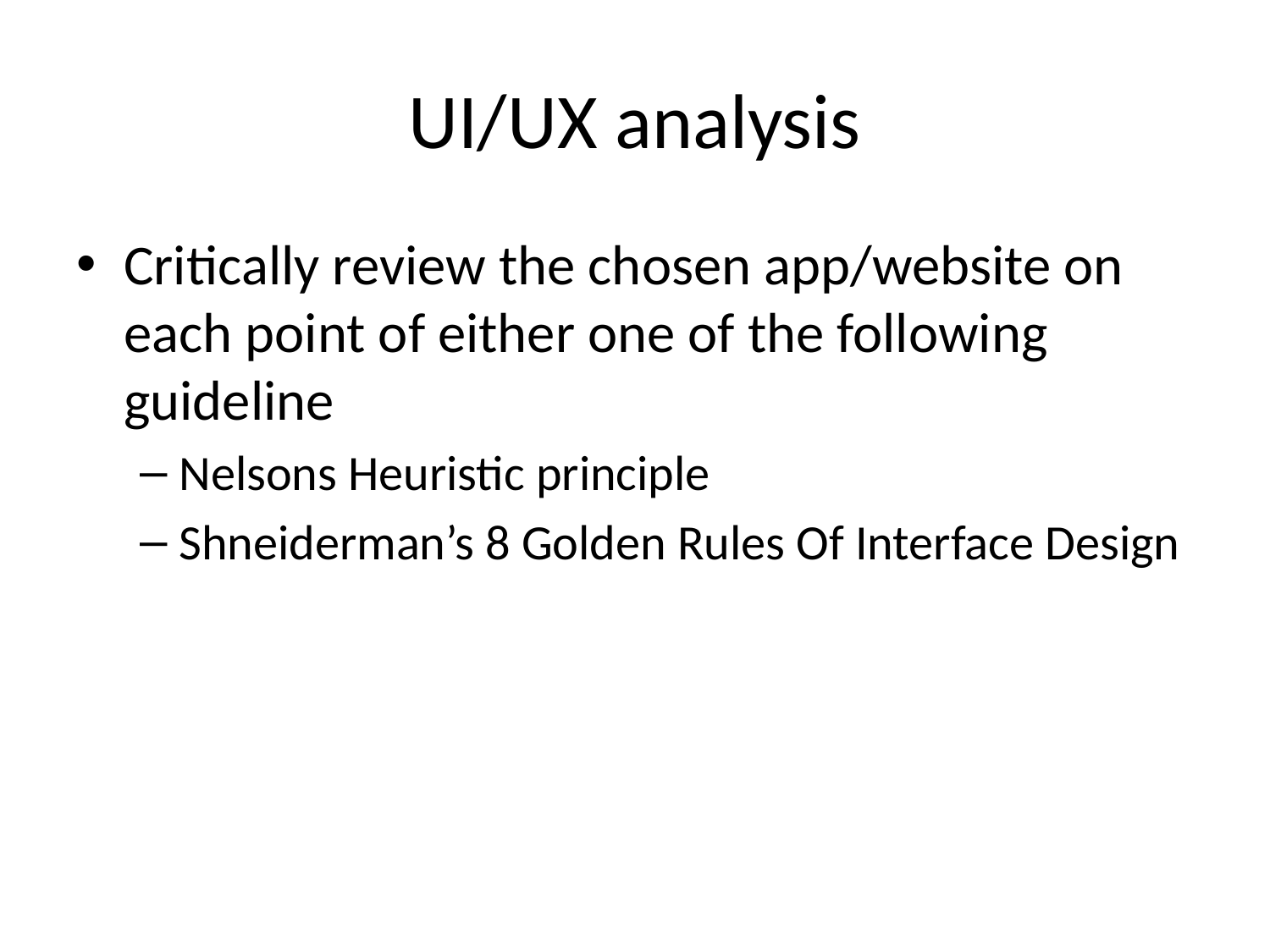

# UI/UX analysis
Critically review the chosen app/website on each point of either one of the following guideline
Nelsons Heuristic principle
Shneiderman’s 8 Golden Rules Of Interface Design